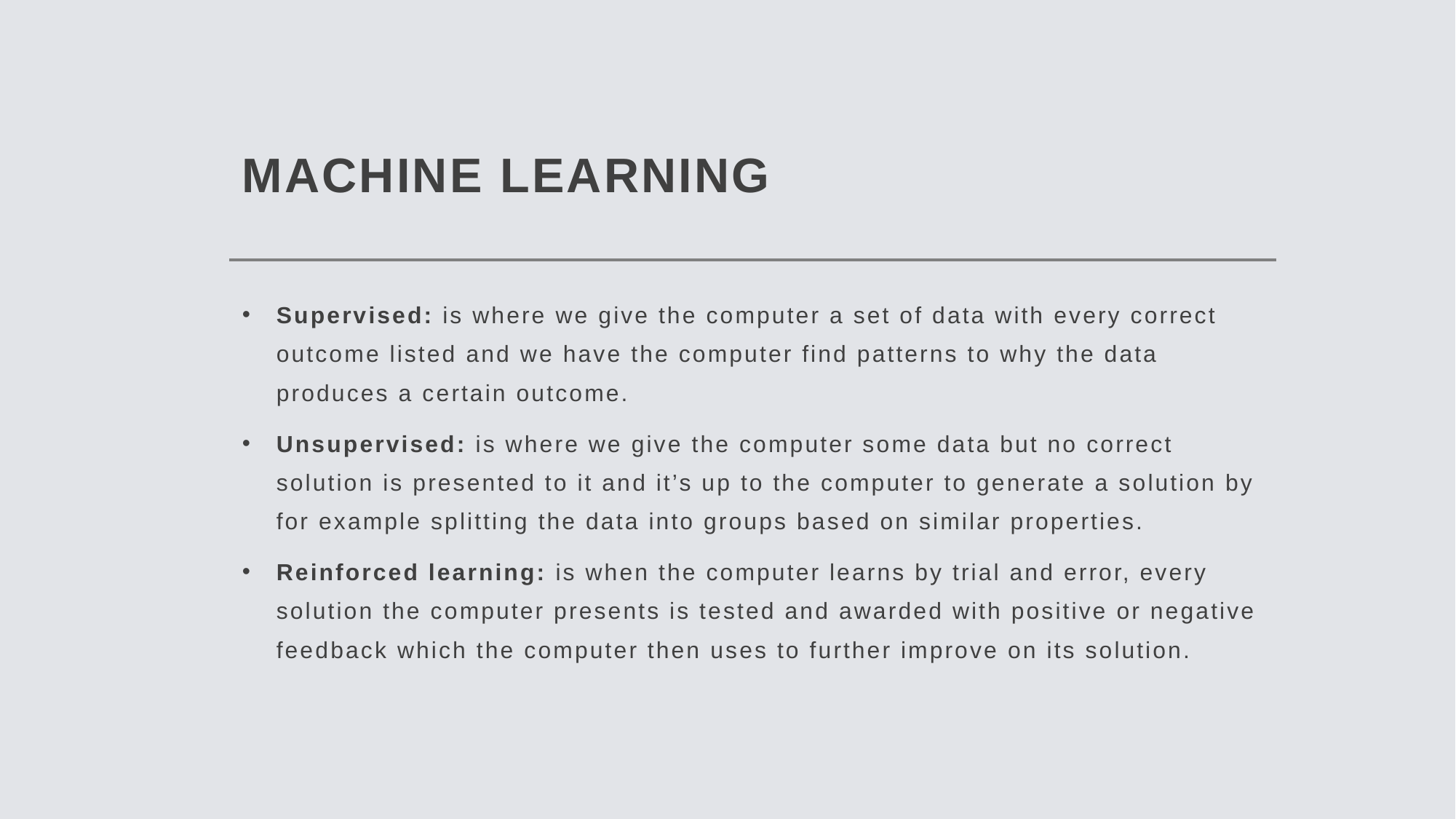

# MACHINE LEARNING
Supervised: is where we give the computer a set of data with every correct outcome listed and we have the computer find patterns to why the data produces a certain outcome.
Unsupervised: is where we give the computer some data but no correct solution is presented to it and it’s up to the computer to generate a solution by for example splitting the data into groups based on similar properties.
Reinforced learning: is when the computer learns by trial and error, every solution the computer presents is tested and awarded with positive or negative feedback which the computer then uses to further improve on its solution.